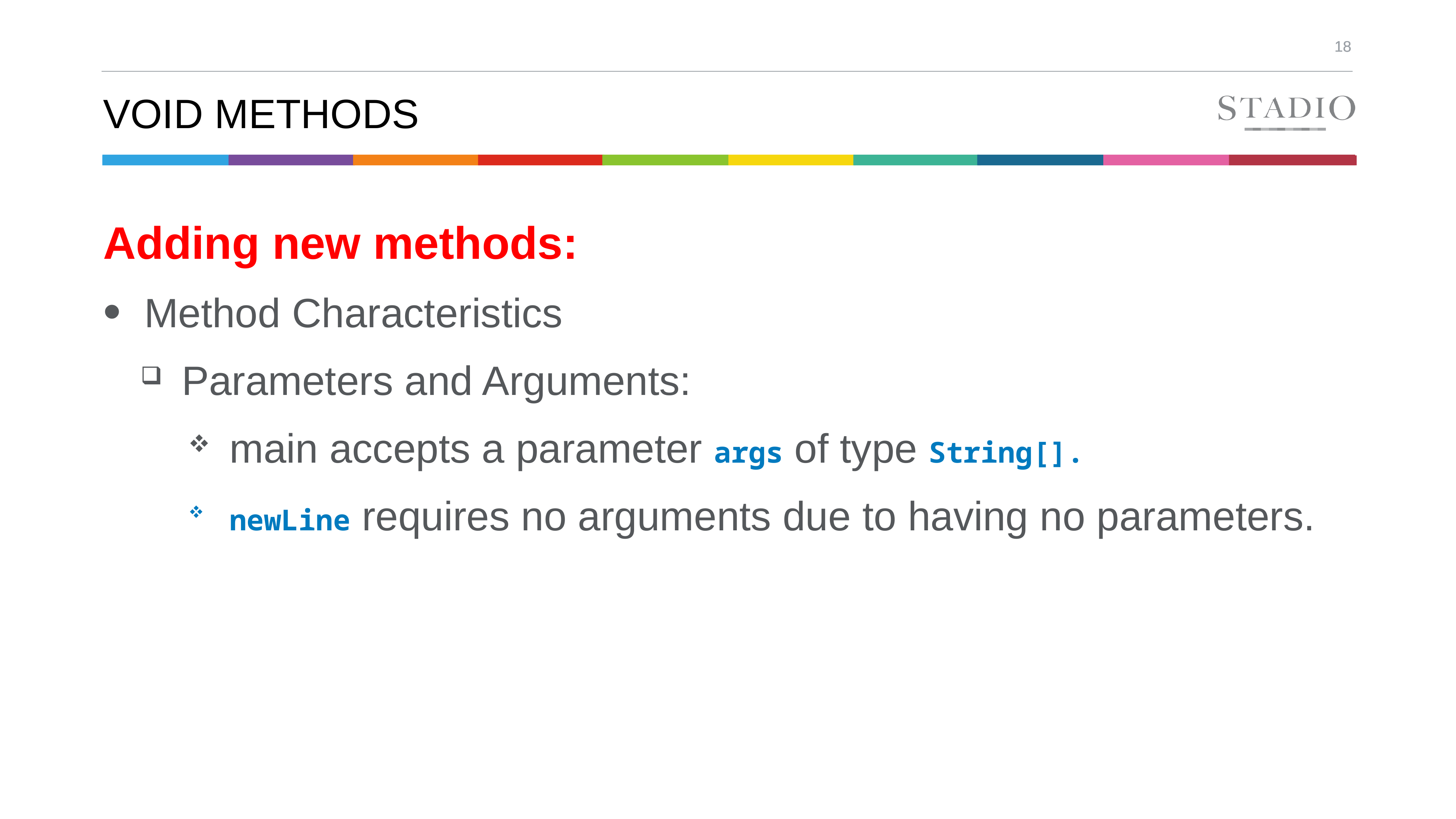

# Void methods

Adding new methods:
Method Characteristics
Parameters and Arguments:
main accepts a parameter args of type String[].
newLine requires no arguments due to having no parameters.